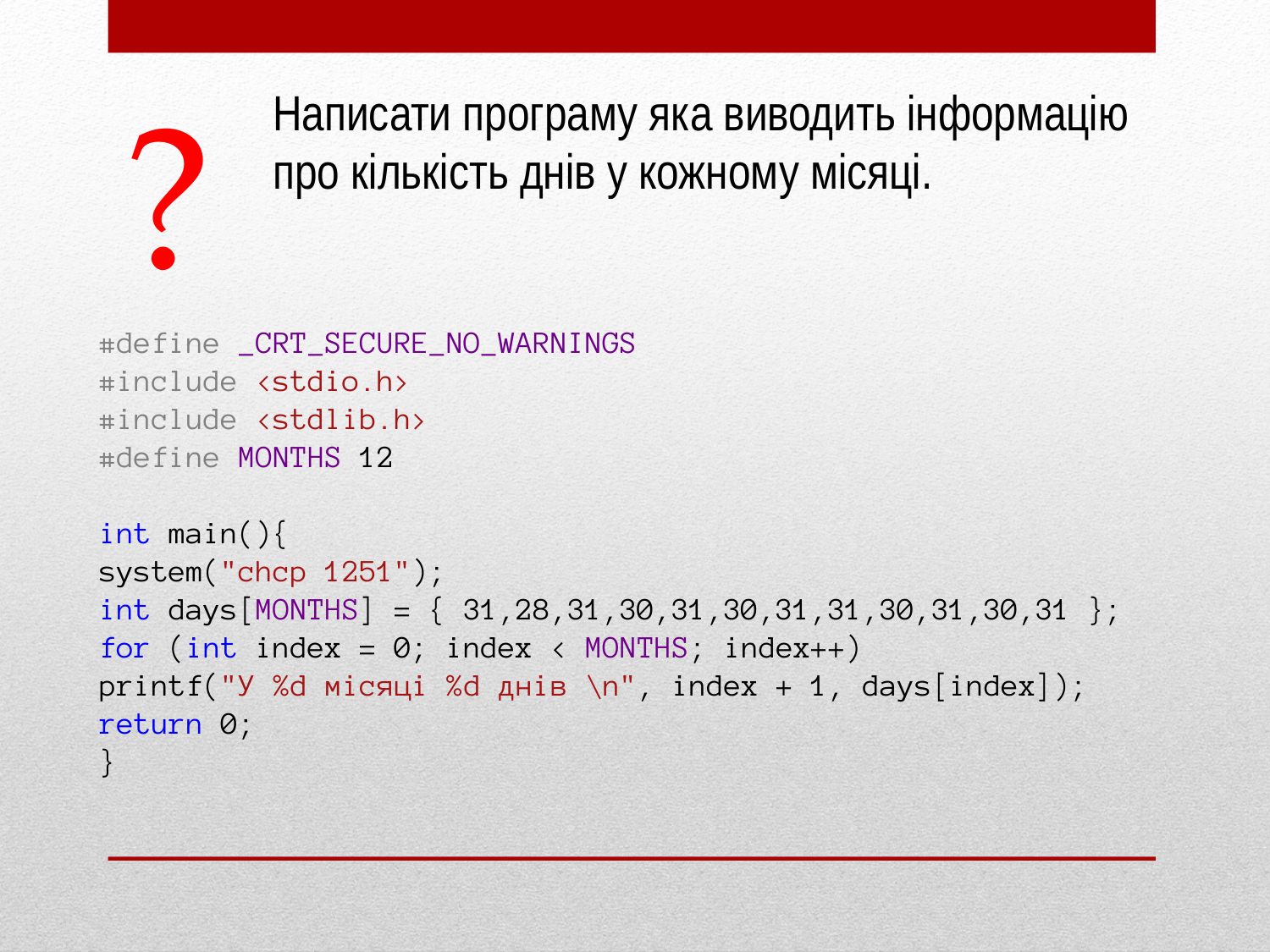

?
Написати програму яка виводить інформацію про кількість днів у кожному місяці.
#define _CRT_SECURE_NO_WARNINGS
#include <stdio.h>
#include <stdlib.h>
#define MONTHS 12

int main(){
system("chcp 1251");
int days[MONTHS] = { 31,28,31,30,31,30,31,31,30,31,30,31 };
for (int index = 0; index < MONTHS; index++)
printf("У %d місяці %d днів \n", index + 1, days[index]);
return 0;
}